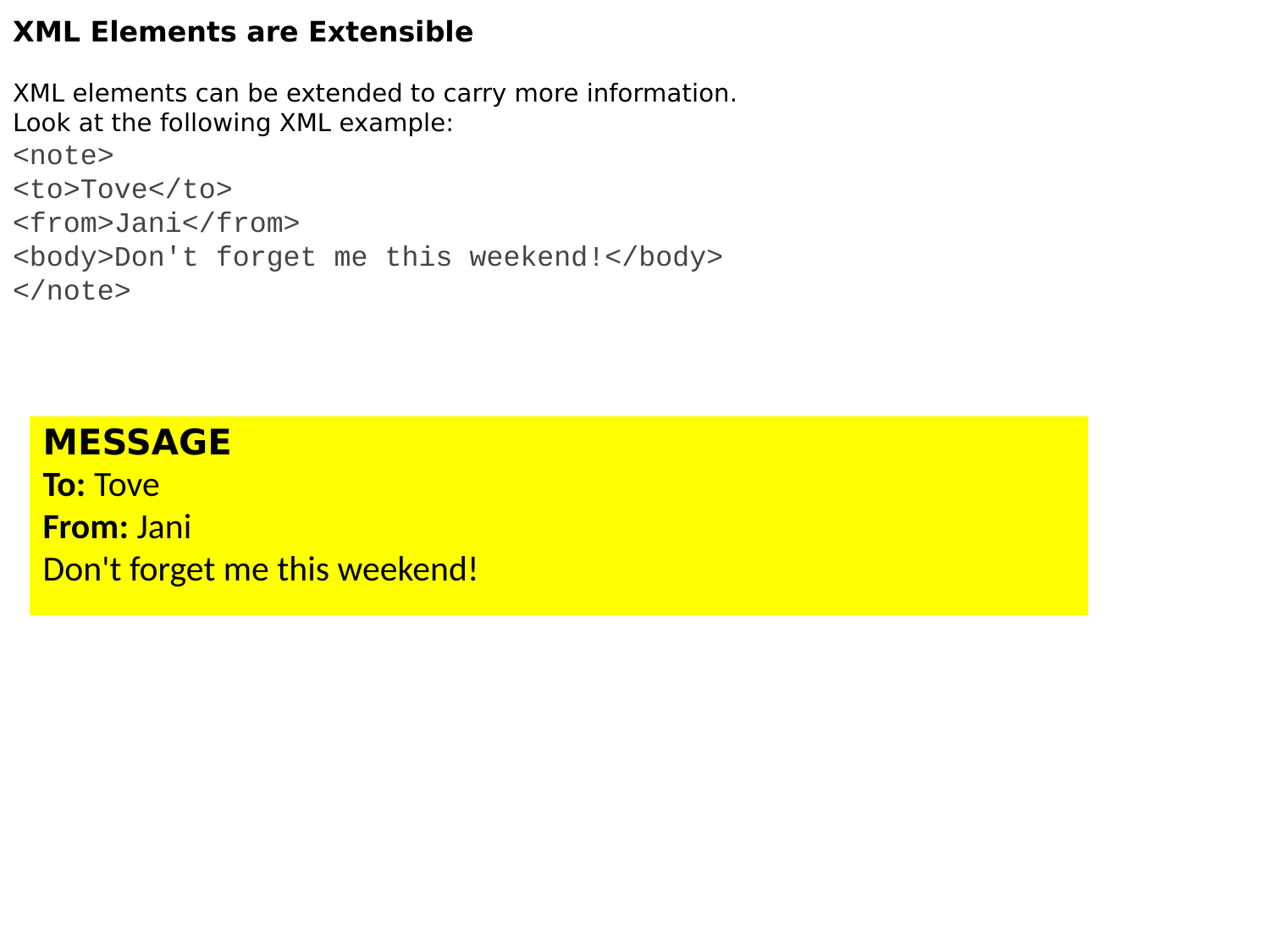

XML Elements are Extensible

XML elements can be extended to carry more information.
Look at the following XML example:
<note>
<to>Tove</to>
<from>Jani</from>
<body>Don't forget me this weekend!</body>
</note>
| MESSAGE To: Tove From: Jani Don't forget me this weekend! |
| --- |